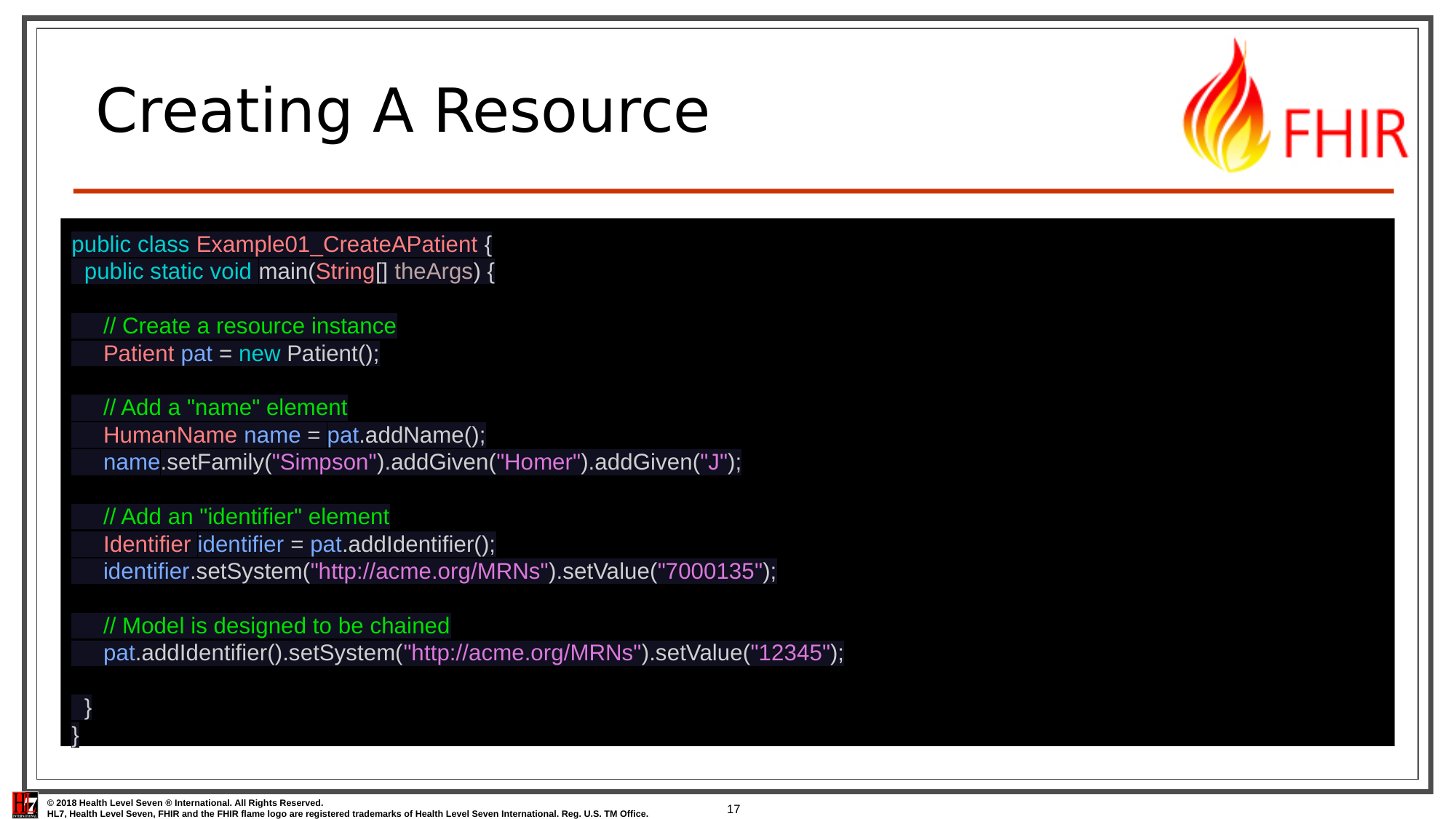

# Creating A Resource
public class Example01_CreateAPatient {
  public static void main(String[] theArgs) {

     // Create a resource instance
     Patient pat = new Patient();

     // Add a "name" element
     HumanName name = pat.addName();
     name.setFamily("Simpson").addGiven("Homer").addGiven("J");

     // Add an "identifier" element
     Identifier identifier = pat.addIdentifier();
     identifier.setSystem("http://acme.org/MRNs").setValue("7000135");

     // Model is designed to be chained
     pat.addIdentifier().setSystem("http://acme.org/MRNs").setValue("12345");

  }
}

17